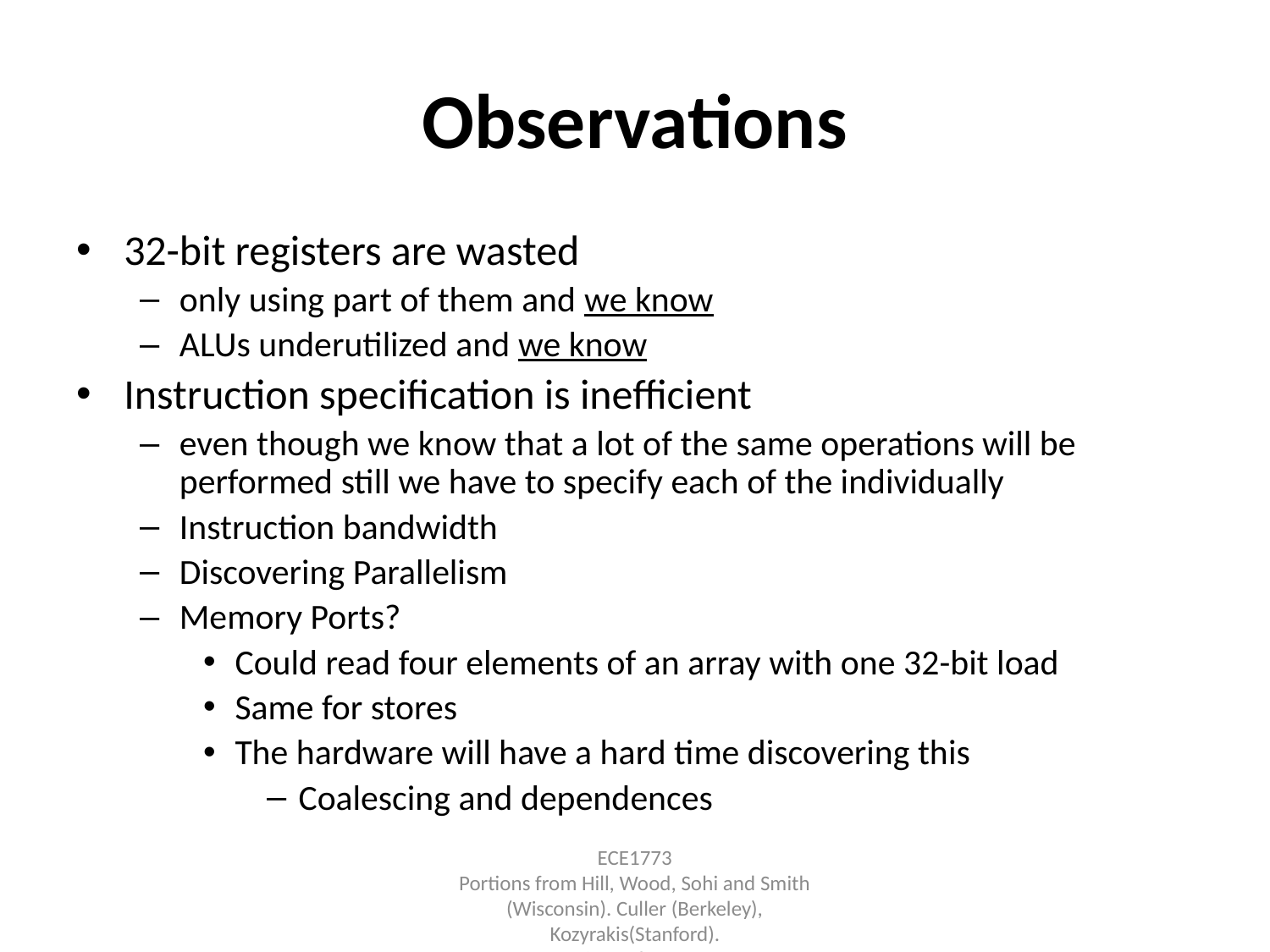

# Observations
32-bit registers are wasted
only using part of them and we know
ALUs underutilized and we know
Instruction specification is inefficient
even though we know that a lot of the same operations will be performed still we have to specify each of the individually
Instruction bandwidth
Discovering Parallelism
Memory Ports?
Could read four elements of an array with one 32-bit load
Same for stores
The hardware will have a hard time discovering this
Coalescing and dependences
ECE1773
Portions from Hill, Wood, Sohi and Smith (Wisconsin). Culler (Berkeley), Kozyrakis(Stanford).
© Moshovos